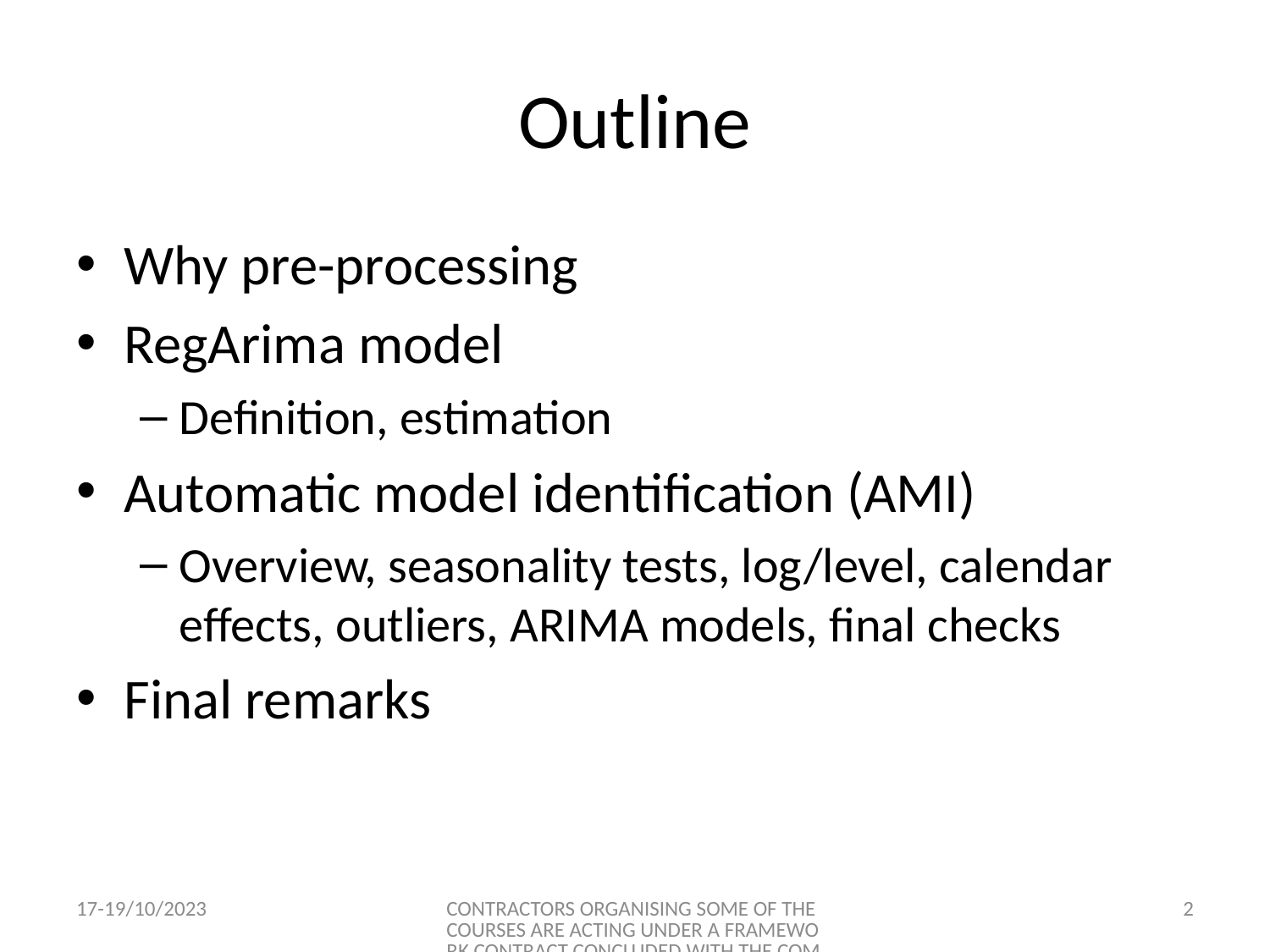

# Outline
Why pre-processing
RegArima model
Definition, estimation
Automatic model identification (AMI)
Overview, seasonality tests, log/level, calendar effects, outliers, ARIMA models, final checks
Final remarks

17-19/10/2023
CONTRACTORS ORGANISING SOME OF THE COURSES ARE ACTING UNDER A FRAMEWORK CONTRACT CONCLUDED WITH THE COMMISSION
2